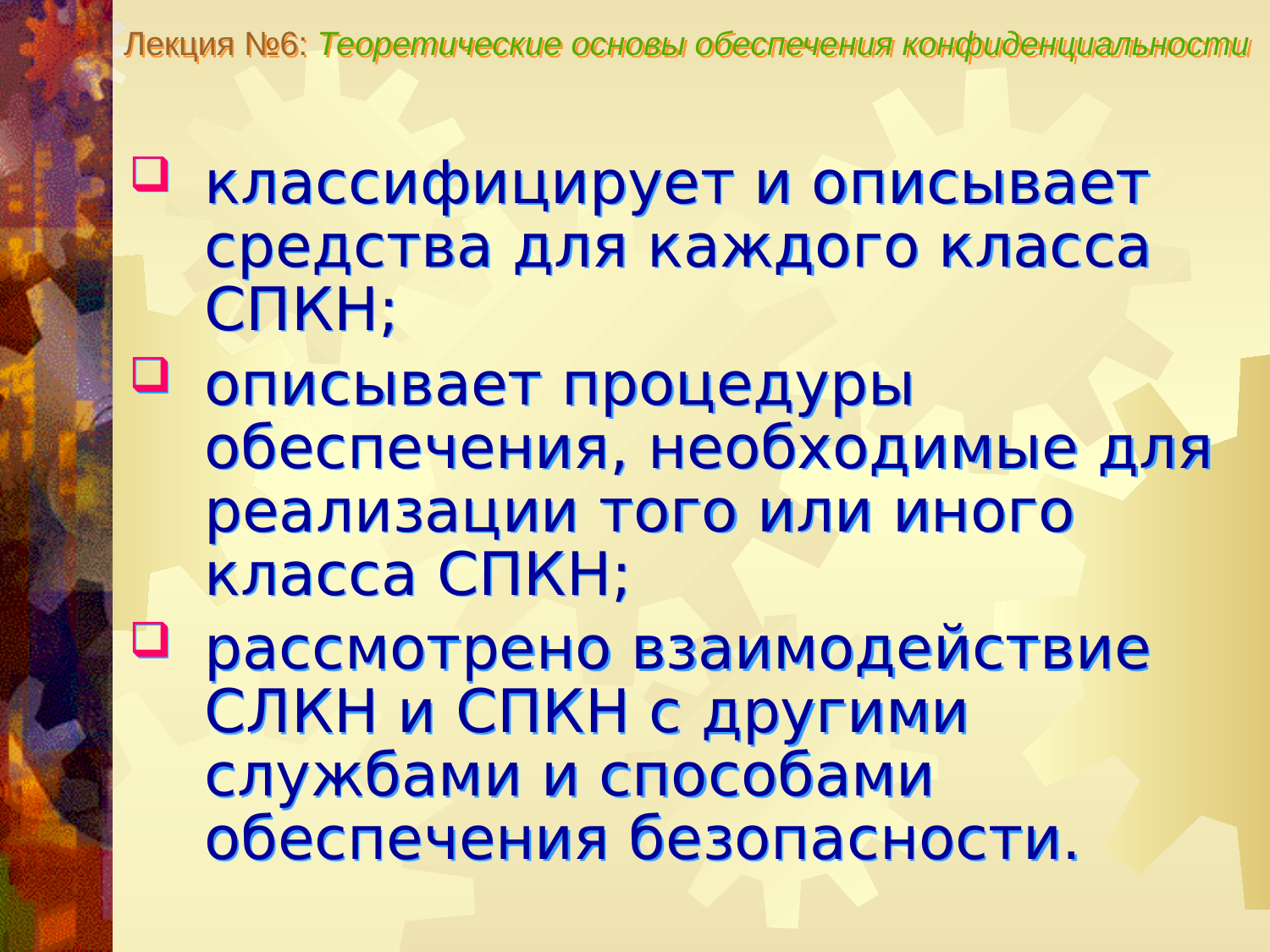

Лекция №6: Теоретические основы обеспечения конфиденциальности
классифицирует и описывает средства для каждого класса СПКН;
описывает процедуры обеспечения, необходимые для реализации того или иного класса СПКН;
рассмотрено взаимодействие СЛКН и СПКН с другими службами и способами обеспечения безопасности.